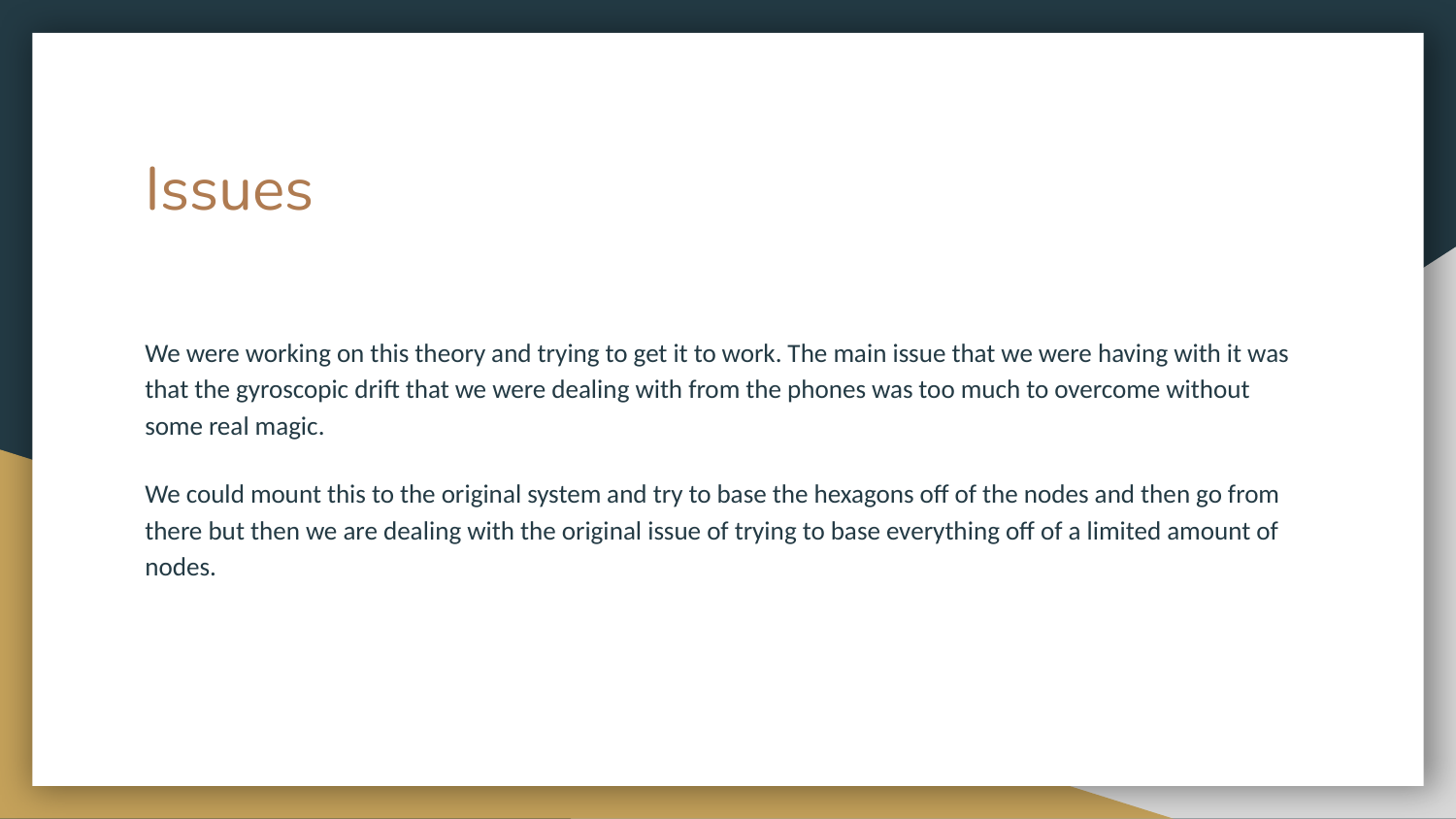

# Issues
We were working on this theory and trying to get it to work. The main issue that we were having with it was that the gyroscopic drift that we were dealing with from the phones was too much to overcome without some real magic.
We could mount this to the original system and try to base the hexagons off of the nodes and then go from there but then we are dealing with the original issue of trying to base everything off of a limited amount of nodes.